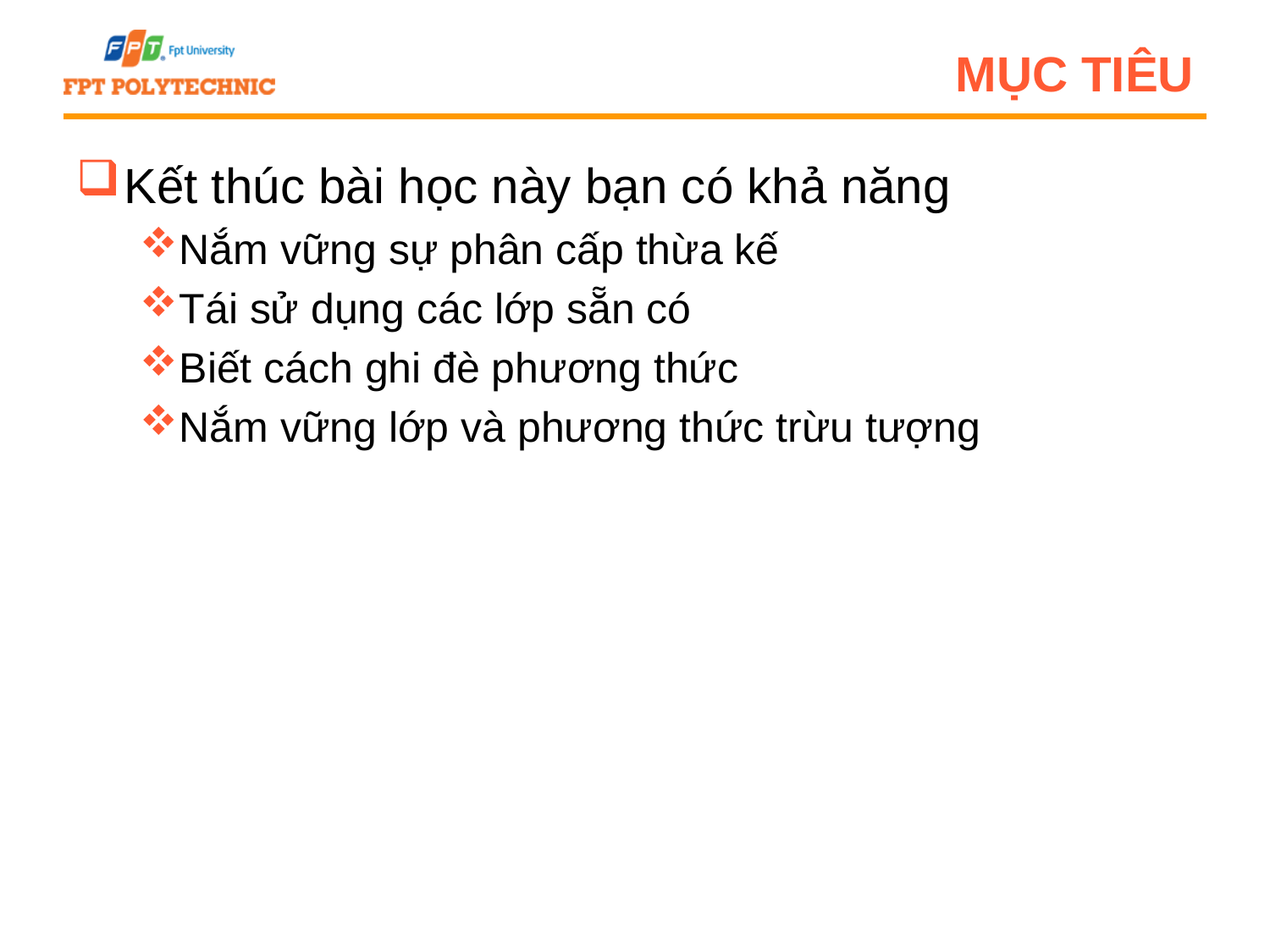

# Mục tiêu
Kết thúc bài học này bạn có khả năng
Nắm vững sự phân cấp thừa kế
Tái sử dụng các lớp sẵn có
Biết cách ghi đè phương thức
Nắm vững lớp và phương thức trừu tượng